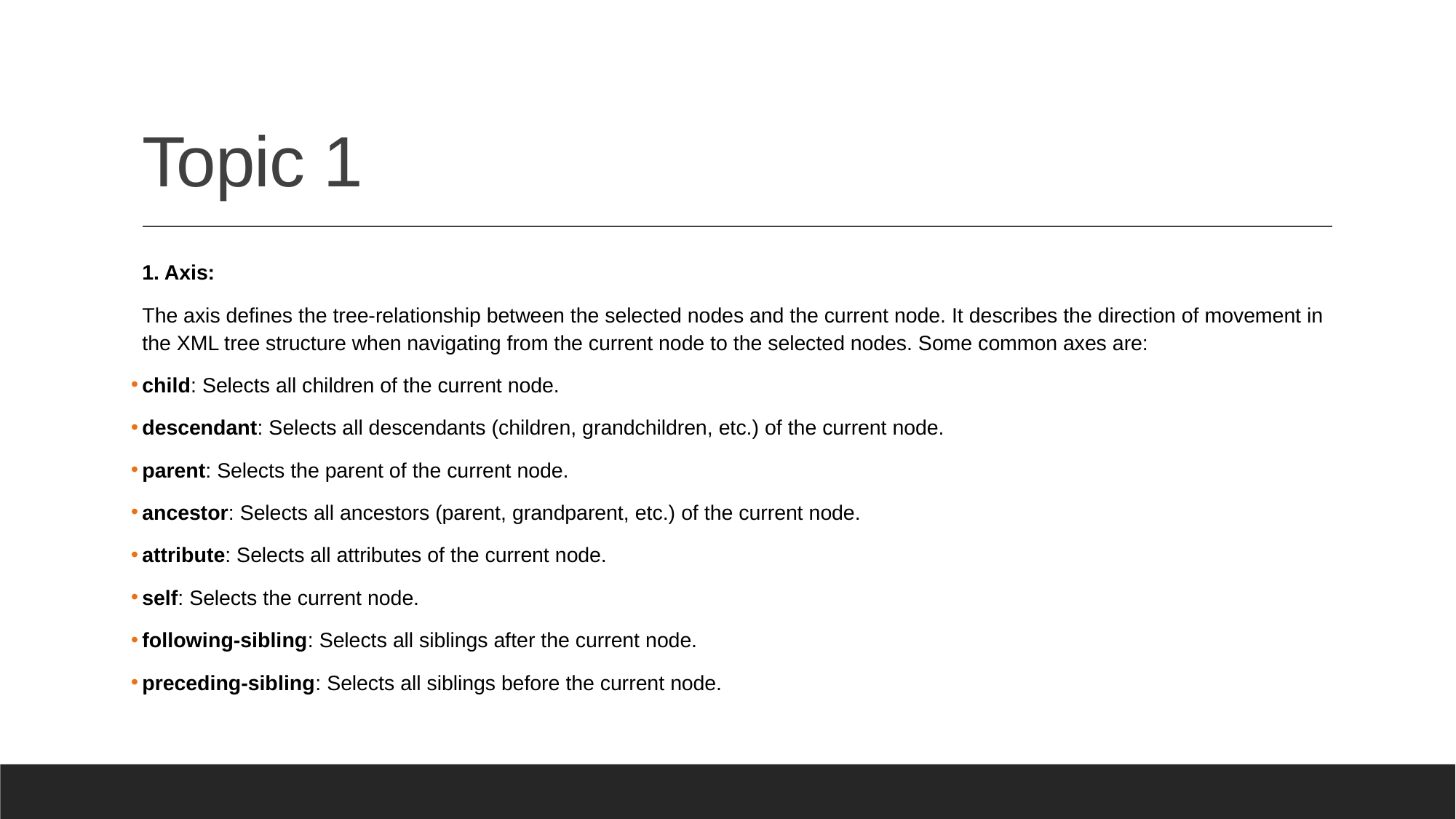

# Topic 1
1. Axis:
The axis defines the tree-relationship between the selected nodes and the current node. It describes the direction of movement in the XML tree structure when navigating from the current node to the selected nodes. Some common axes are:
child: Selects all children of the current node.
descendant: Selects all descendants (children, grandchildren, etc.) of the current node.
parent: Selects the parent of the current node.
ancestor: Selects all ancestors (parent, grandparent, etc.) of the current node.
attribute: Selects all attributes of the current node.
self: Selects the current node.
following-sibling: Selects all siblings after the current node.
preceding-sibling: Selects all siblings before the current node.